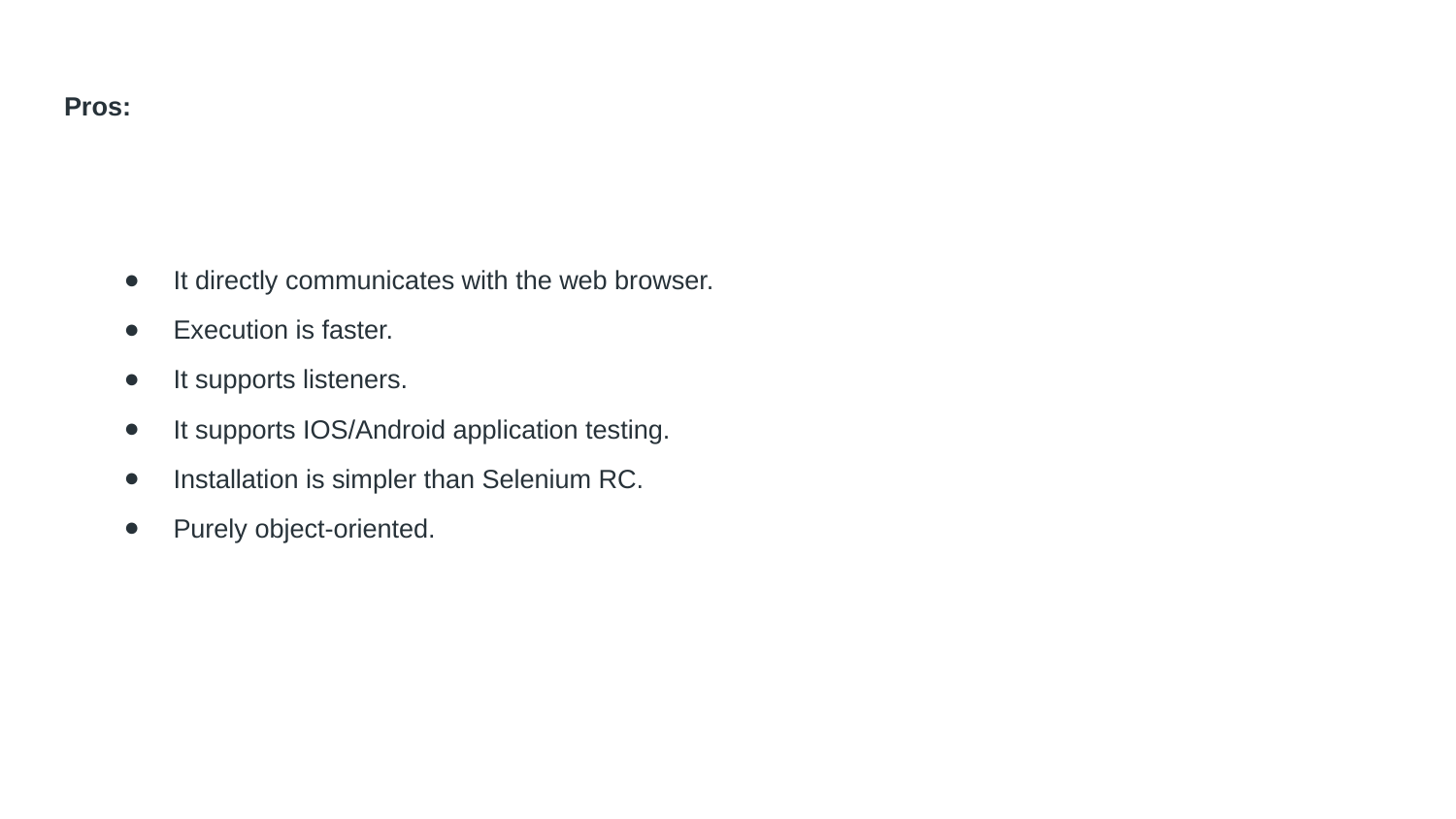

# Pros:

It directly communicates with the web browser.
Execution is faster.
It supports listeners.
It supports IOS/Android application testing.
Installation is simpler than Selenium RC.
Purely object-oriented.